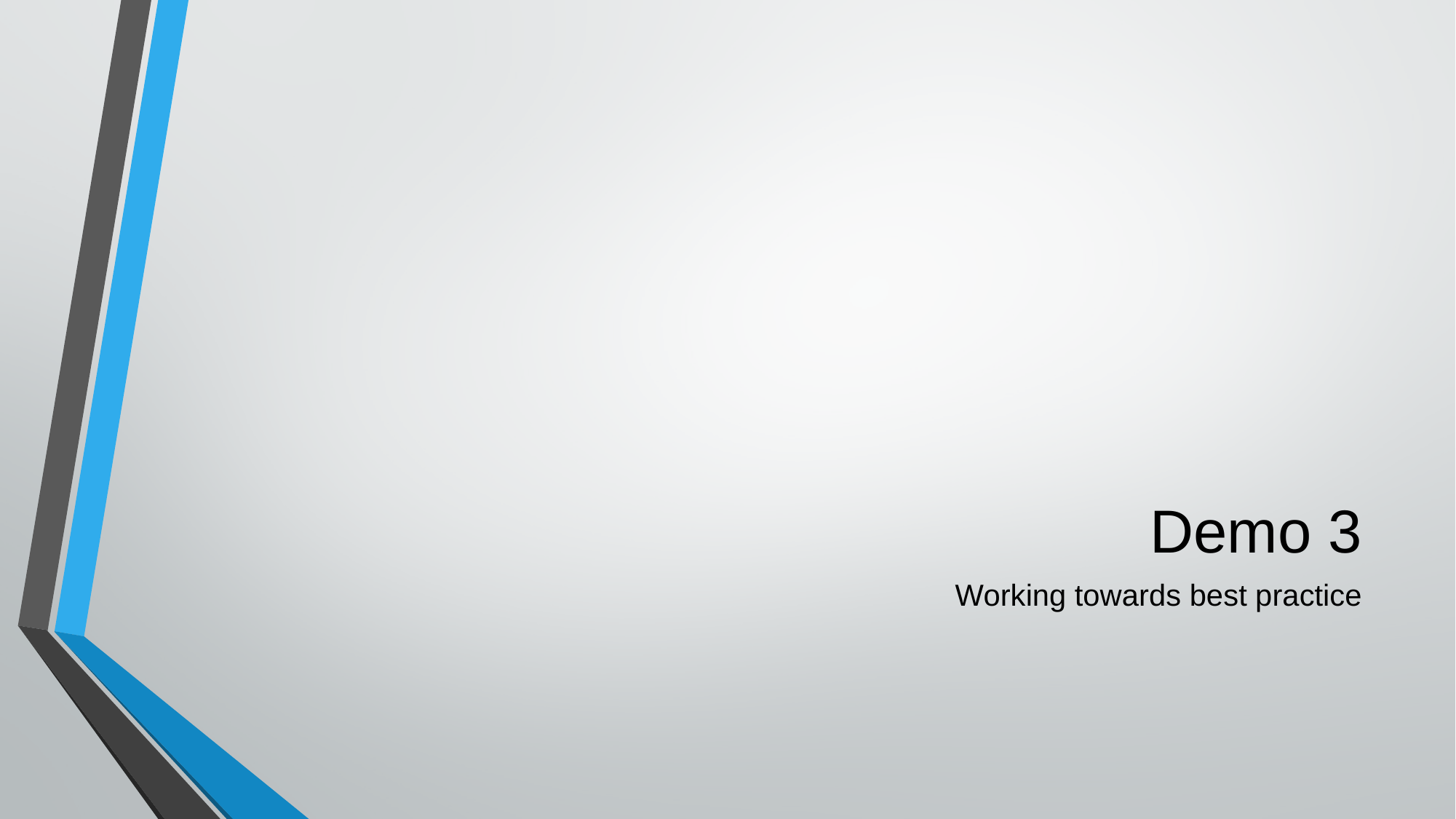

# Demo 3
Working towards best practice